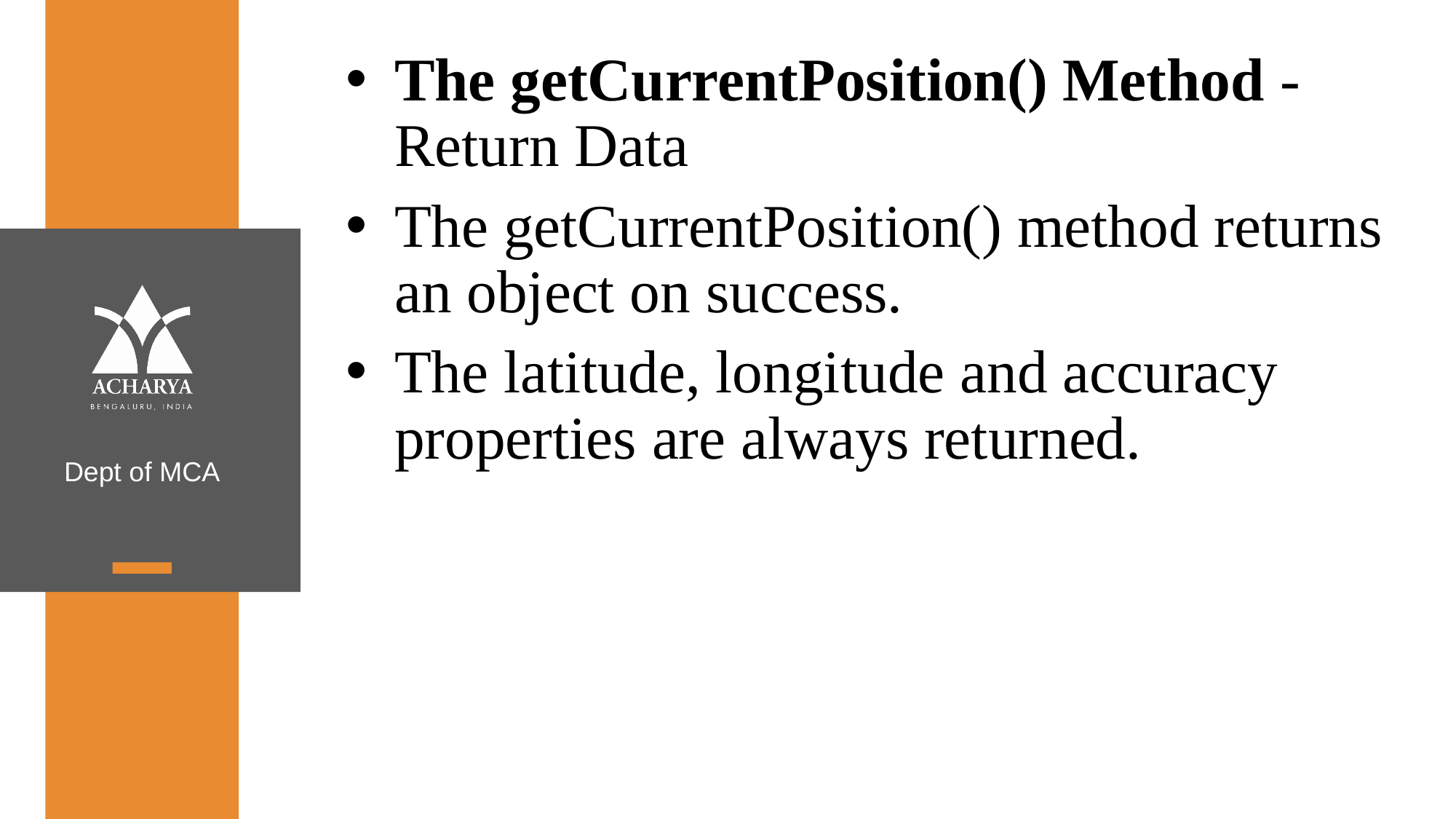

The getCurrentPosition() Method - Return Data
The getCurrentPosition() method returns an object on success.
The latitude, longitude and accuracy properties are always returned.